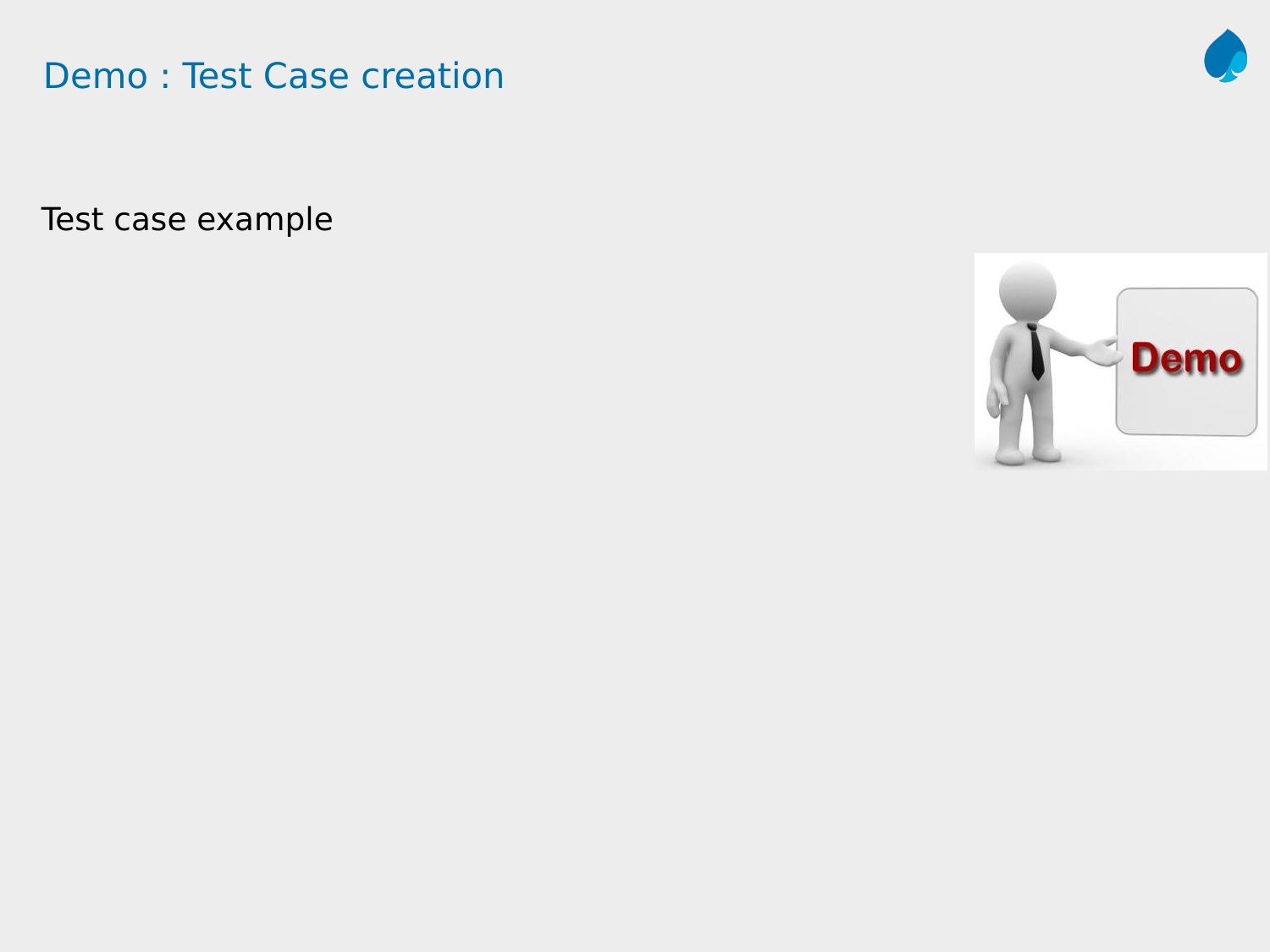

# Demo : Test Case creation
Test case example